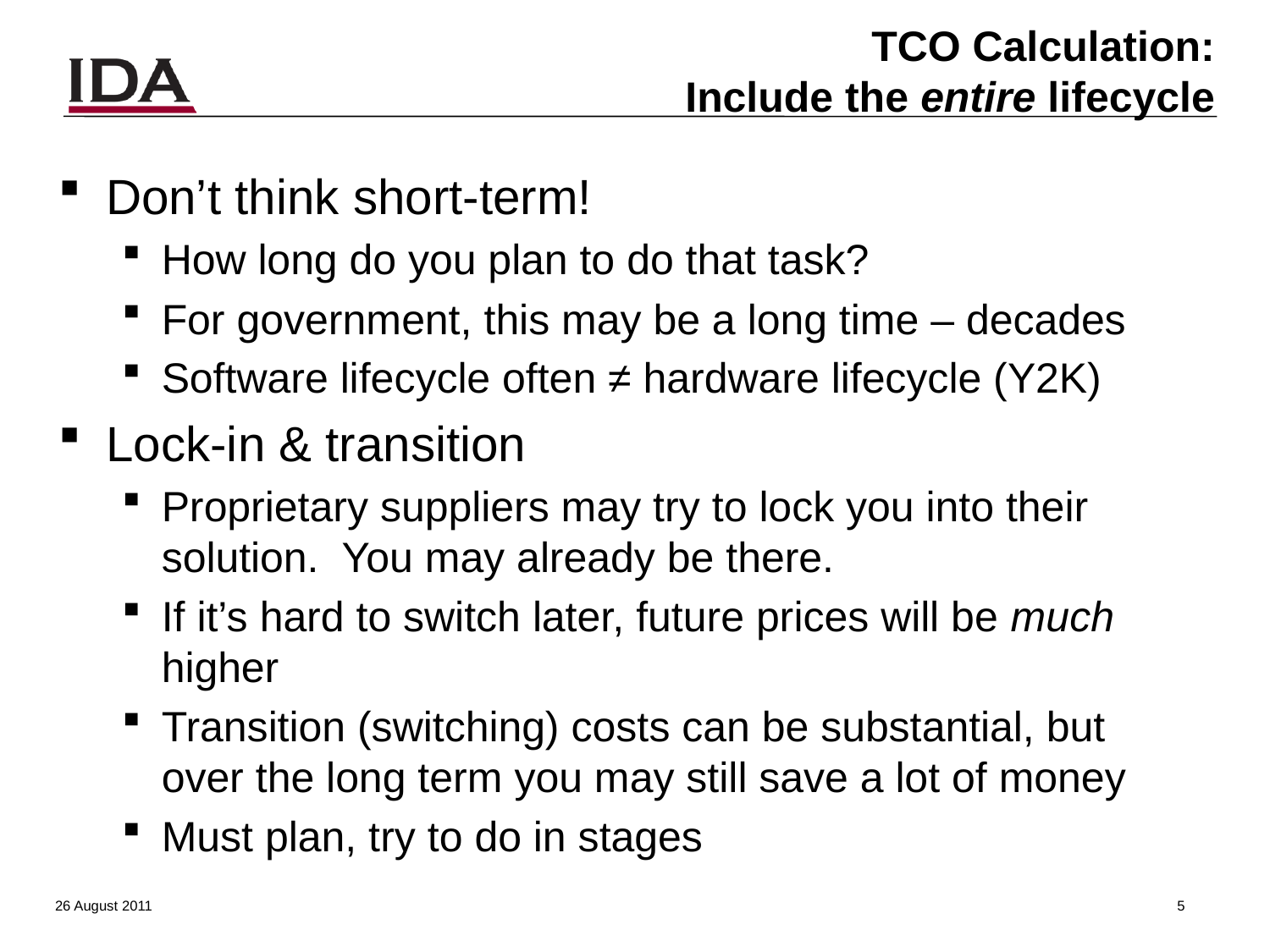

# TCO Calculation: Include the entire lifecycle
Don’t think short-term!
How long do you plan to do that task?
For government, this may be a long time – decades
Software lifecycle often ≠ hardware lifecycle (Y2K)
Lock-in & transition
Proprietary suppliers may try to lock you into their solution.  You may already be there.
If it’s hard to switch later, future prices will be much higher
Transition (switching) costs can be substantial, but over the long term you may still save a lot of money
Must plan, try to do in stages
26 August 2011
5